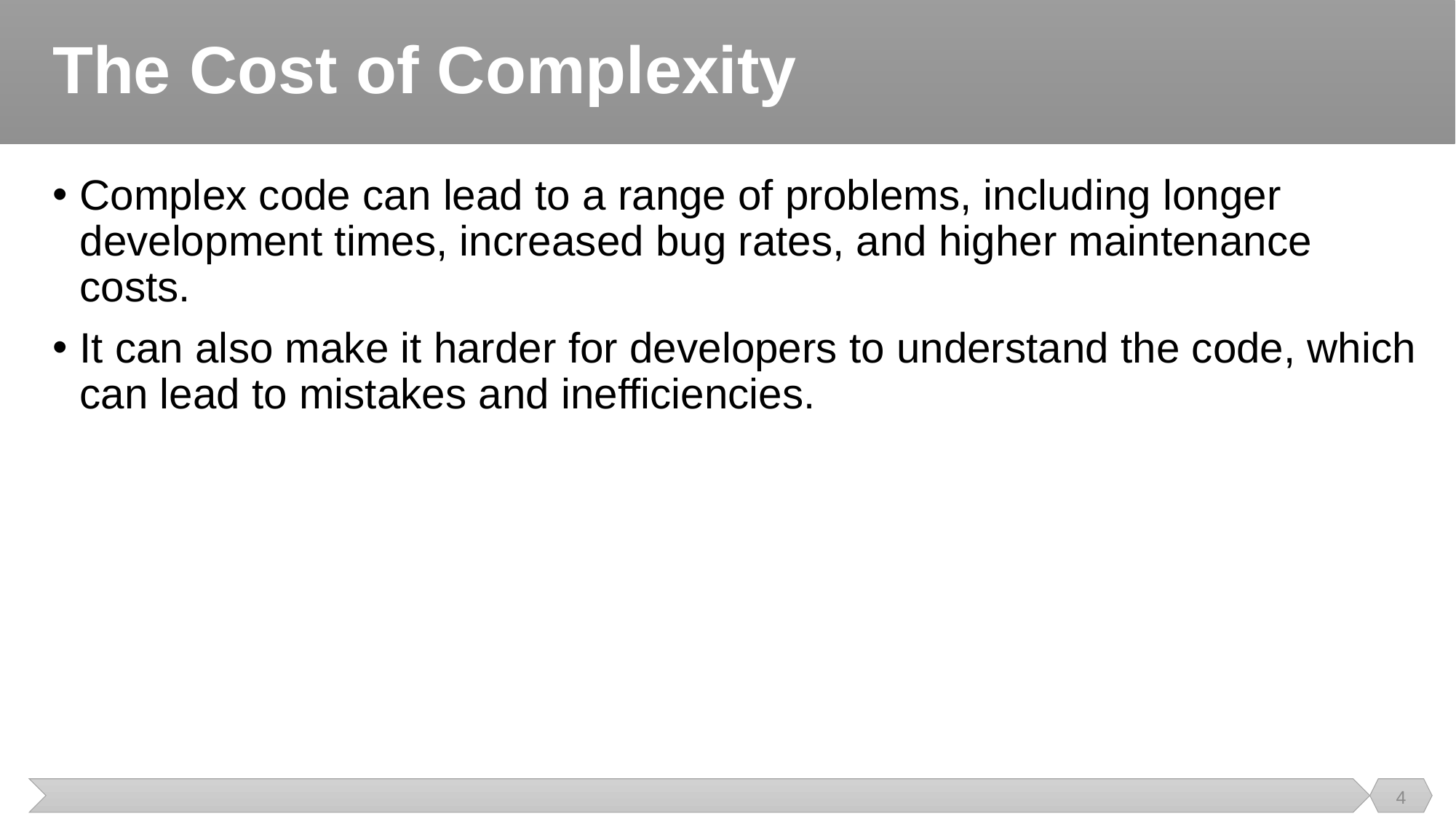

# The Cost of Complexity
Complex code can lead to a range of problems, including longer development times, increased bug rates, and higher maintenance costs.
It can also make it harder for developers to understand the code, which can lead to mistakes and inefficiencies.
4